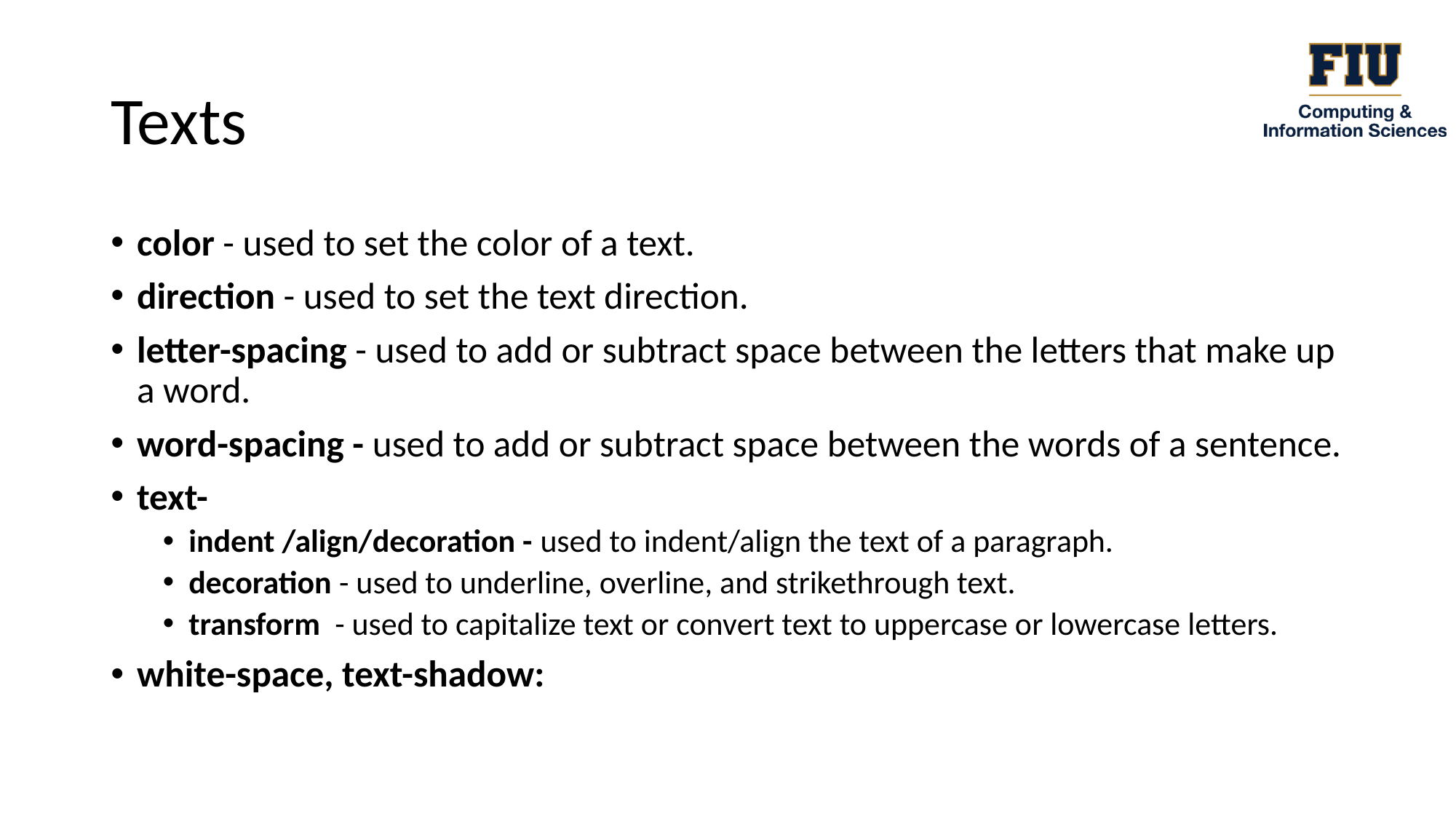

# Texts
color - used to set the color of a text.
direction - used to set the text direction.
letter-spacing - used to add or subtract space between the letters that make up a word.
word-spacing - used to add or subtract space between the words of a sentence.
text-
indent /align/decoration - used to indent/align the text of a paragraph.
decoration - used to underline, overline, and strikethrough text.
transform  - used to capitalize text or convert text to uppercase or lowercase letters.
white-space, text-shadow: